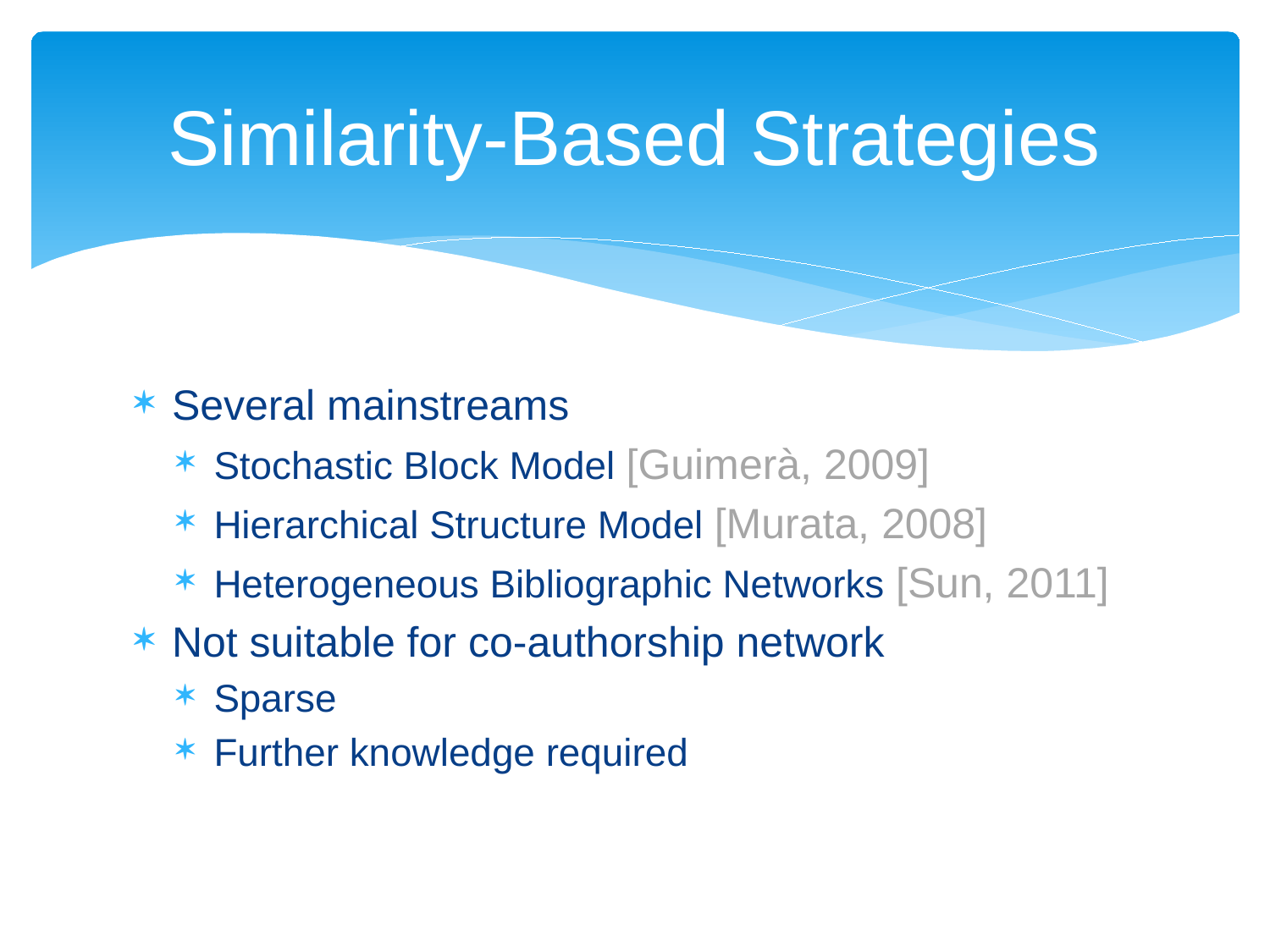

# Similarity-Based Strategies
Several mainstreams
Stochastic Block Model [Guimerà, 2009]
Hierarchical Structure Model [Murata, 2008]
Heterogeneous Bibliographic Networks [Sun, 2011]
Not suitable for co-authorship network
Sparse
Further knowledge required